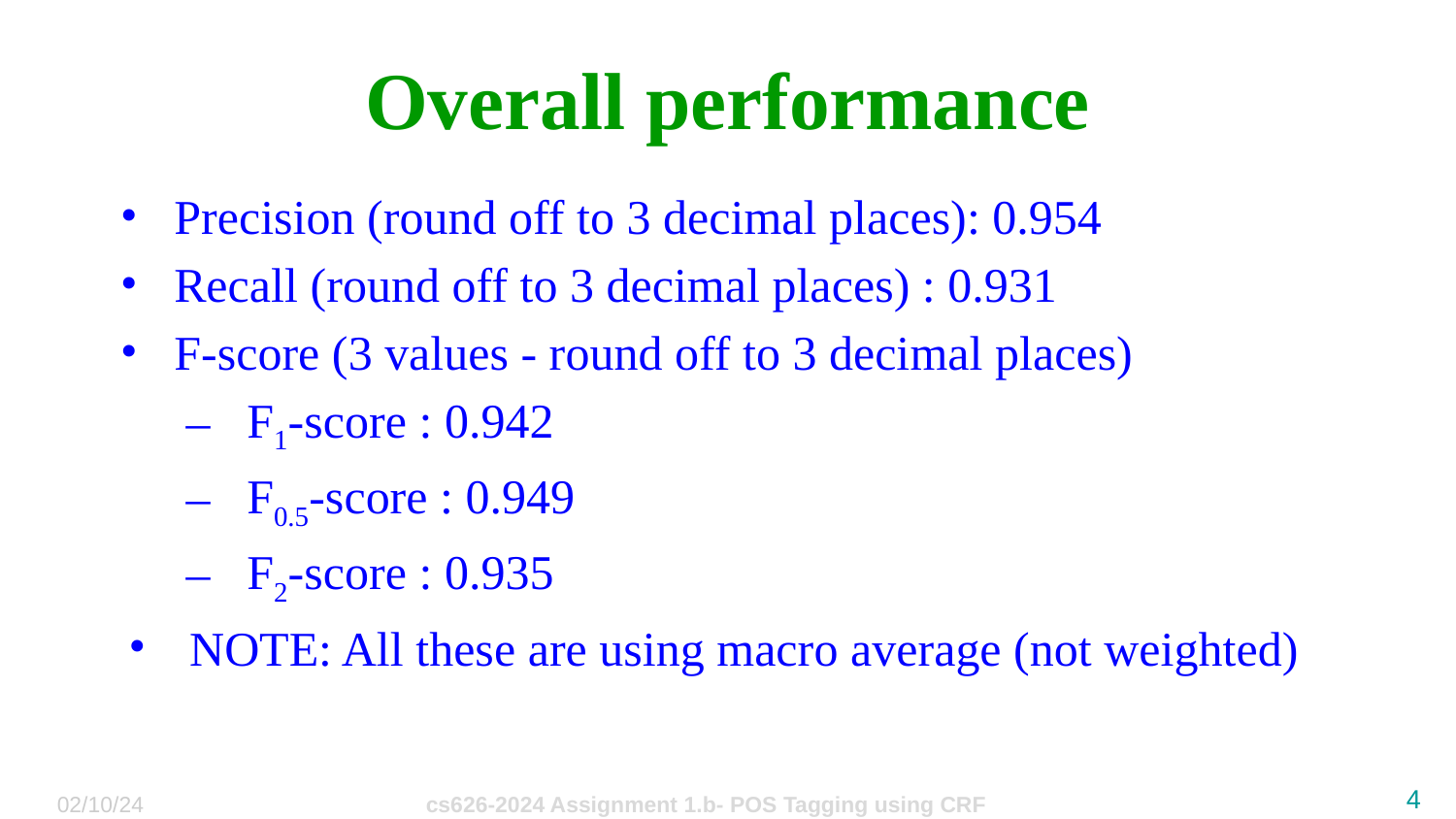

# Overall performance
Precision (round off to 3 decimal places): 0.954
Recall (round off to 3 decimal places) : 0.931
F-score (3 values - round off to 3 decimal places)
F1-score : 0.942
F0.5-score : 0.949
F2-score : 0.935
NOTE: All these are using macro average (not weighted)
4
02/10/24
cs626-2024 Assignment 1.b- POS Tagging using CRF